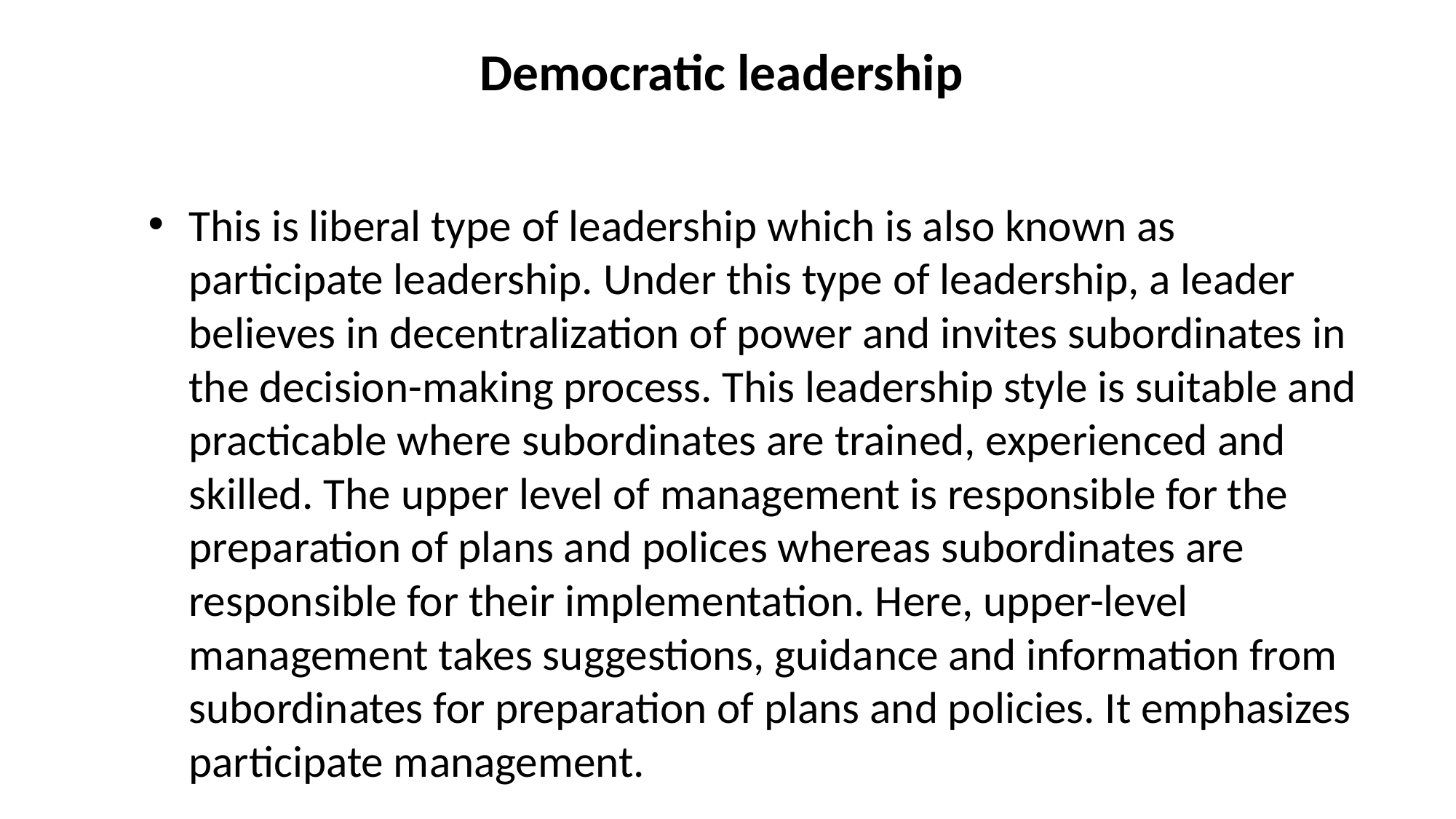

# Democratic leadership
This is liberal type of leadership which is also known as participate leadership. Under this type of leadership, a leader believes in decentralization of power and invites subordinates in the decision-making process. This leadership style is suitable and practicable where subordinates are trained, experienced and skilled. The upper level of management is responsible for the preparation of plans and polices whereas subordinates are responsible for their implementation. Here, upper-level management takes suggestions, guidance and information from subordinates for preparation of plans and policies. It emphasizes participate management.